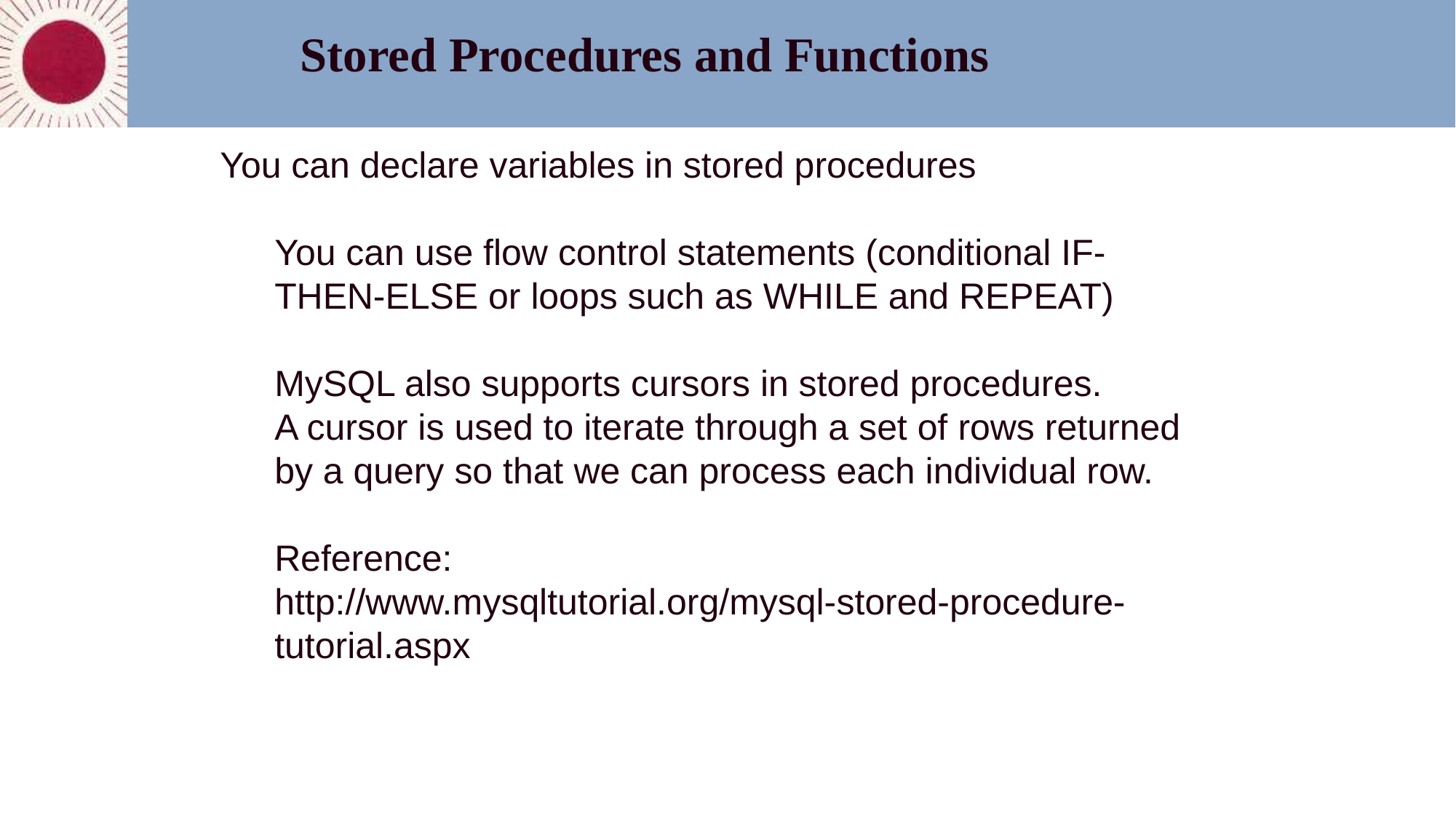

Stored Procedures and Functions
You can declare variables in stored procedures

You can use flow control statements (conditional IF-THEN-ELSE or loops such as WHILE and REPEAT)

MySQL also supports cursors in stored procedures.
A cursor is used to iterate through a set of rows returned by a query so that we can process each individual row.

Reference:
http://www.mysqltutorial.org/mysql-stored-procedure-tutorial.aspx